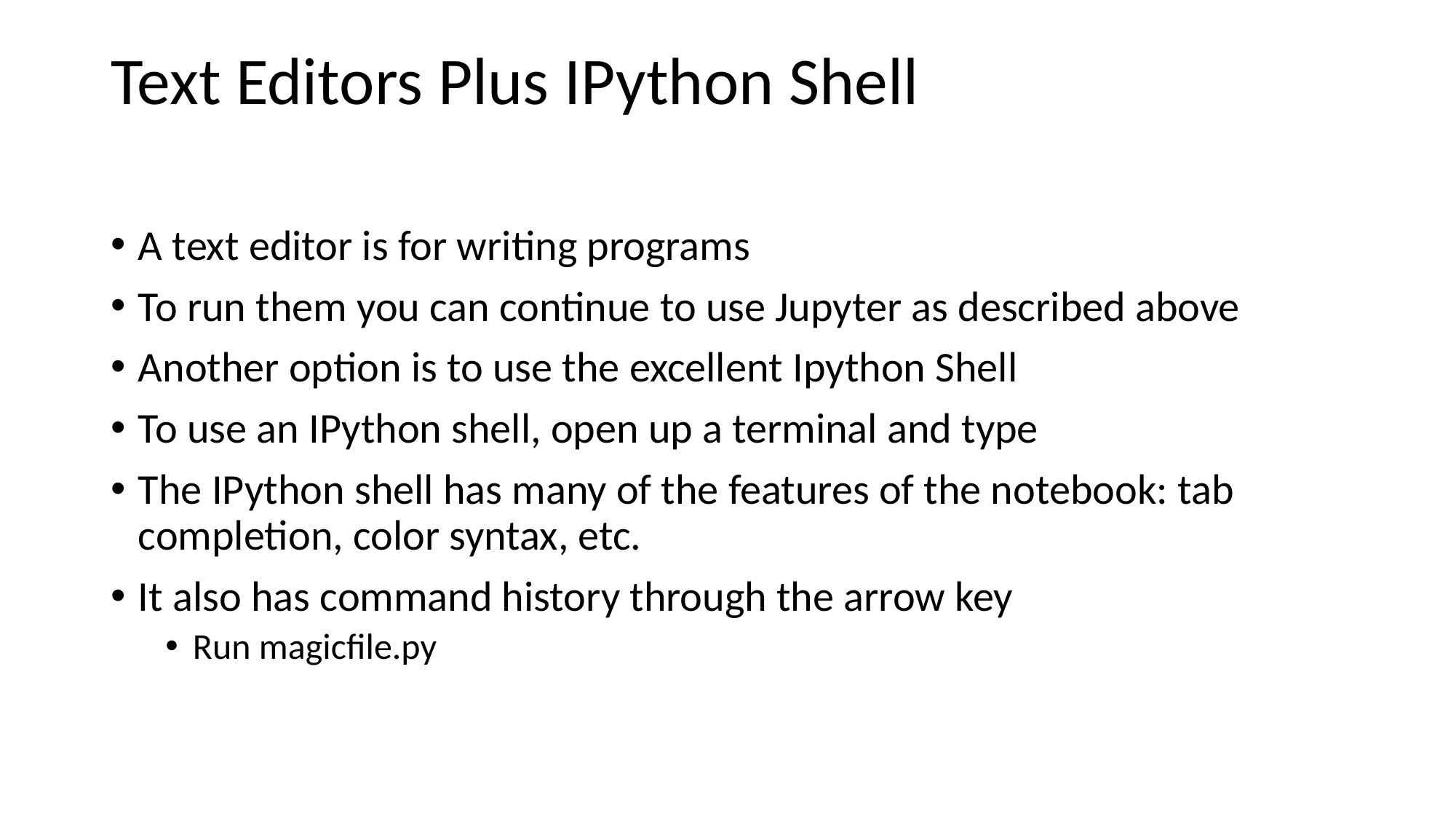

# Text Editors Plus IPython Shell
A text editor is for writing programs
To run them you can continue to use Jupyter as described above
Another option is to use the excellent Ipython Shell
To use an IPython shell, open up a terminal and type
The IPython shell has many of the features of the notebook: tab completion, color syntax, etc.
It also has command history through the arrow key
Run magicfile.py